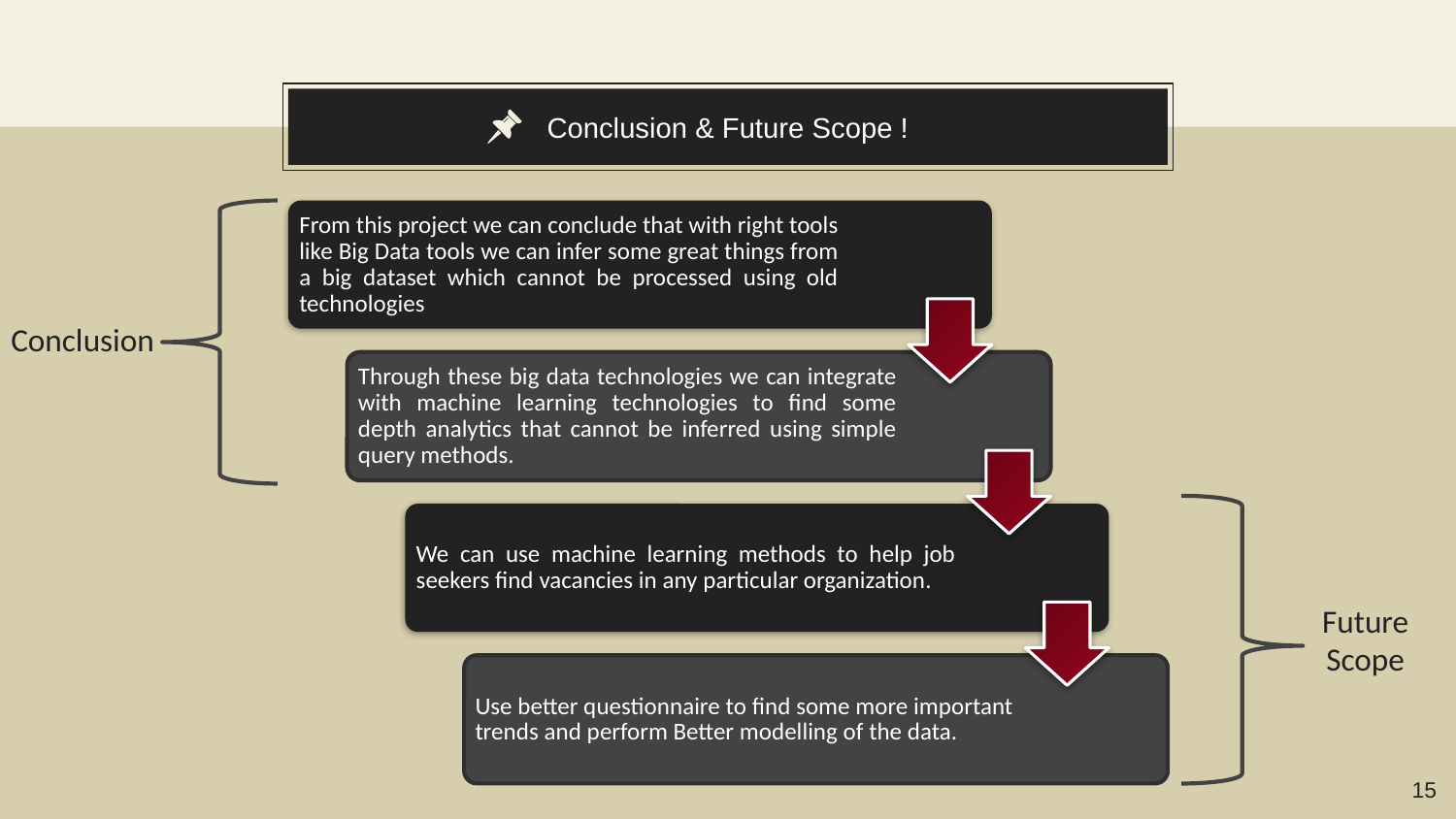

# Conclusion & Future Scope !

Conclusion

From this project we can conclude that with right tools like Big Data tools we can infer some great things from a big dataset which cannot be processed using old technologies

Through these big data technologies we can integrate with machine learning technologies to find some depth analytics that cannot be inferred using simple query methods.

We can use machine learning methods to help job seekers find vacancies in any particular organization.

Use better questionnaire to find some more important trends and perform Better modelling of the data.

Future
Scope
15